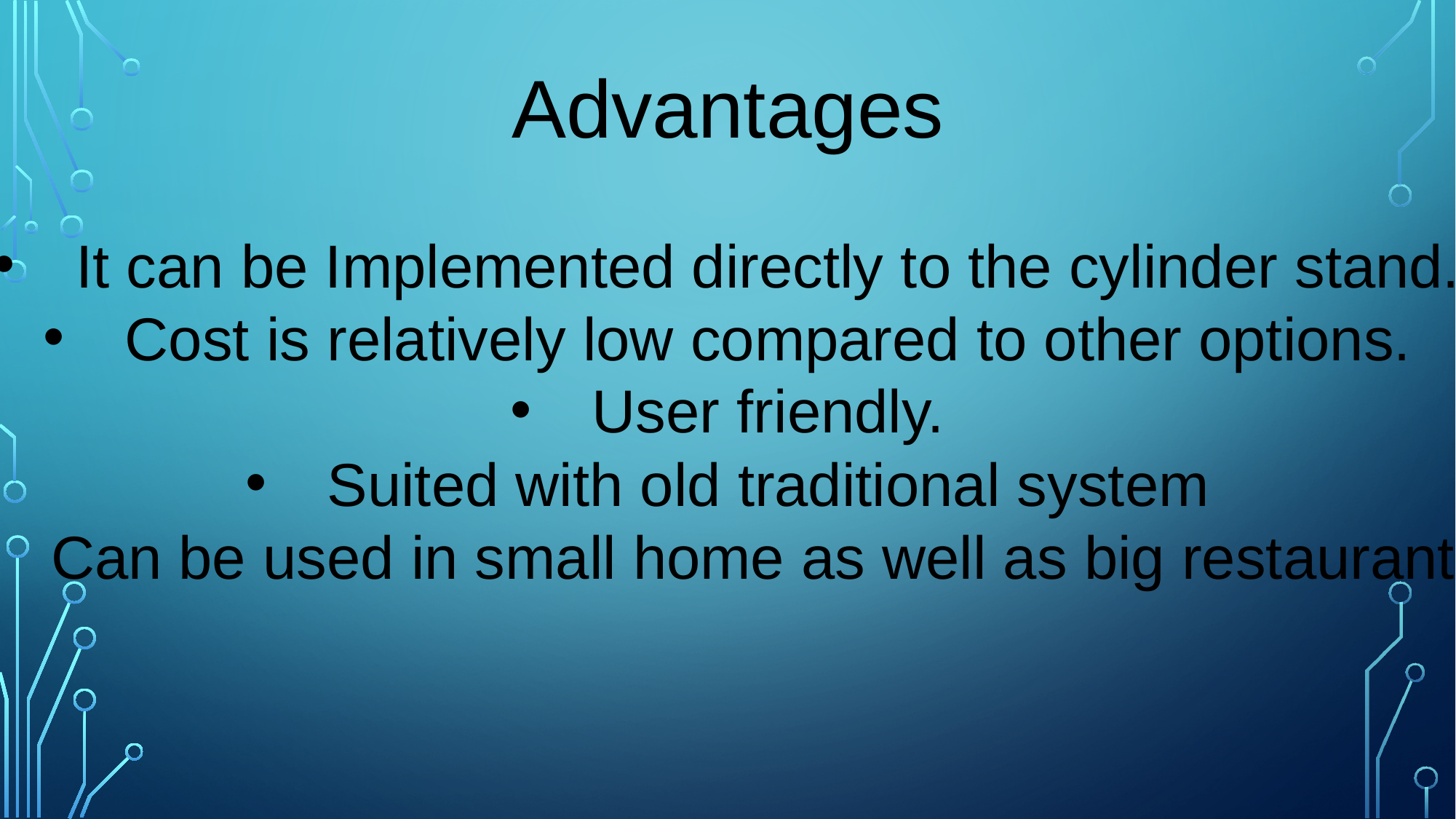

Advantages

It can be Implemented directly to the cylinder stand.
Cost is relatively low compared to other options.
User friendly.
Suited with old traditional system
Can be used in small home as well as big restaurants